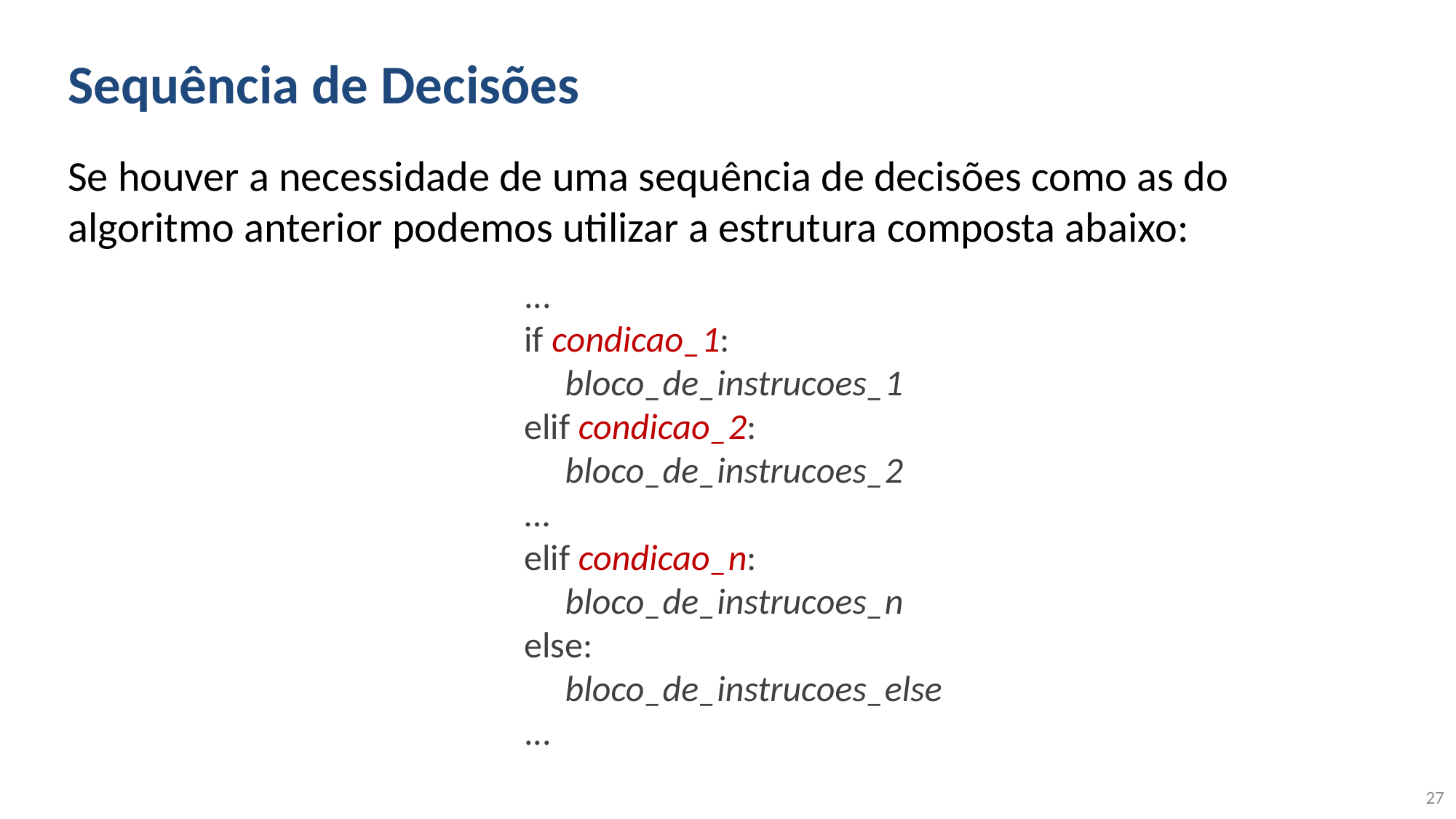

# Sequência de Decisões
Se houver a necessidade de uma sequência de decisões como as do algoritmo anterior podemos utilizar a estrutura composta abaixo:

...
if condicao_1:
     bloco_de_instrucoes_1
elif condicao_2:
     bloco_de_instrucoes_2
...
elif condicao_n:
     bloco_de_instrucoes_n
else:
     bloco_de_instrucoes_else
...
27